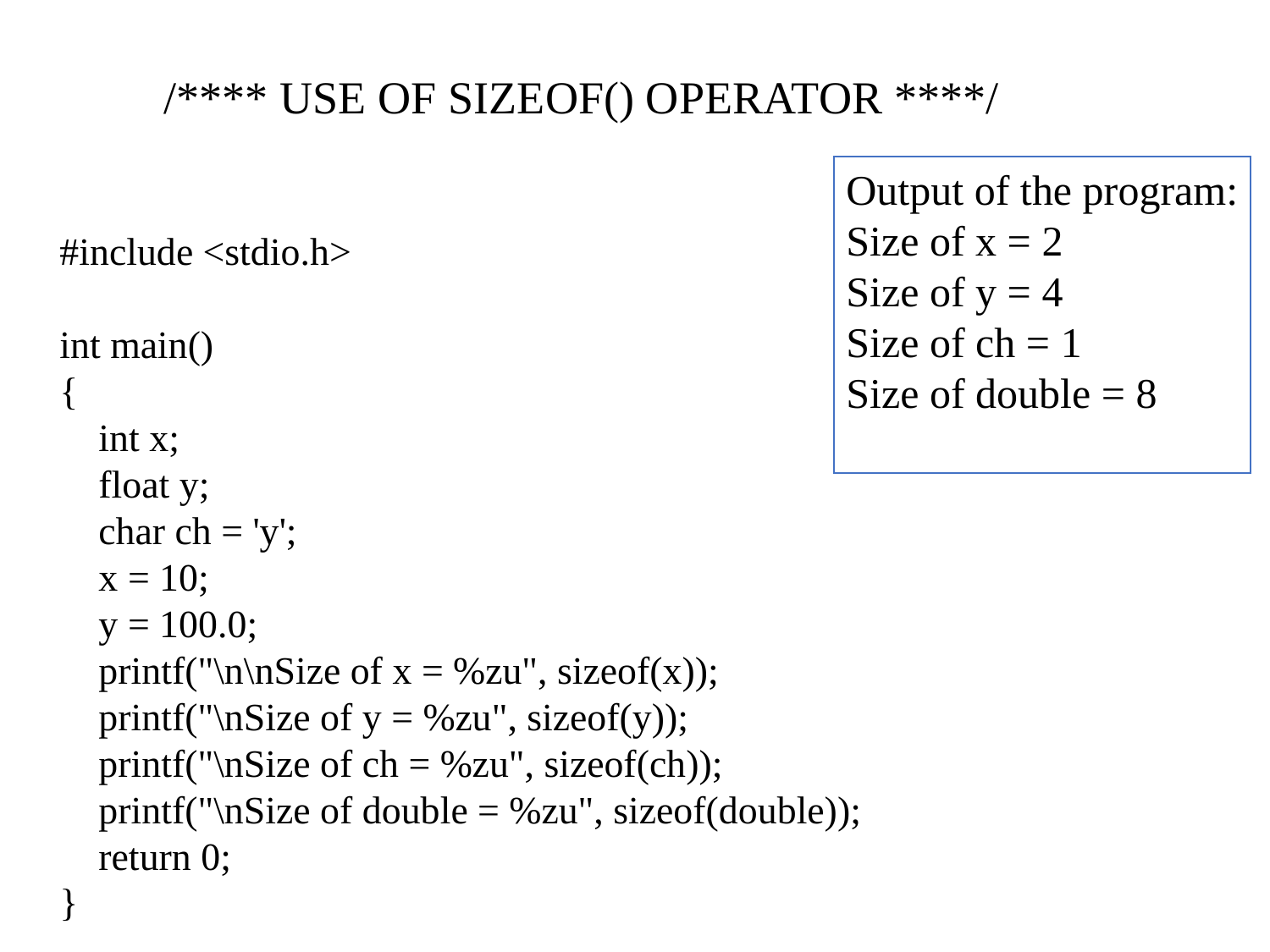

/**** USE OF SIZEOF() OPERATOR ****/
Output of the program:
Size of x = 2
Size of y = 4
Size of ch = 1
Size of double = 8
#include <stdio.h>

int main()
{
    int x;
    float y;
    char ch = 'y';
    x = 10;
    y = 100.0;
    printf("\n\nSize of x = %zu", sizeof(x));
    printf("\nSize of y = %zu", sizeof(y));
    printf("\nSize of ch = %zu", sizeof(ch));
    printf("\nSize of double = %zu", sizeof(double));
    return 0;
}